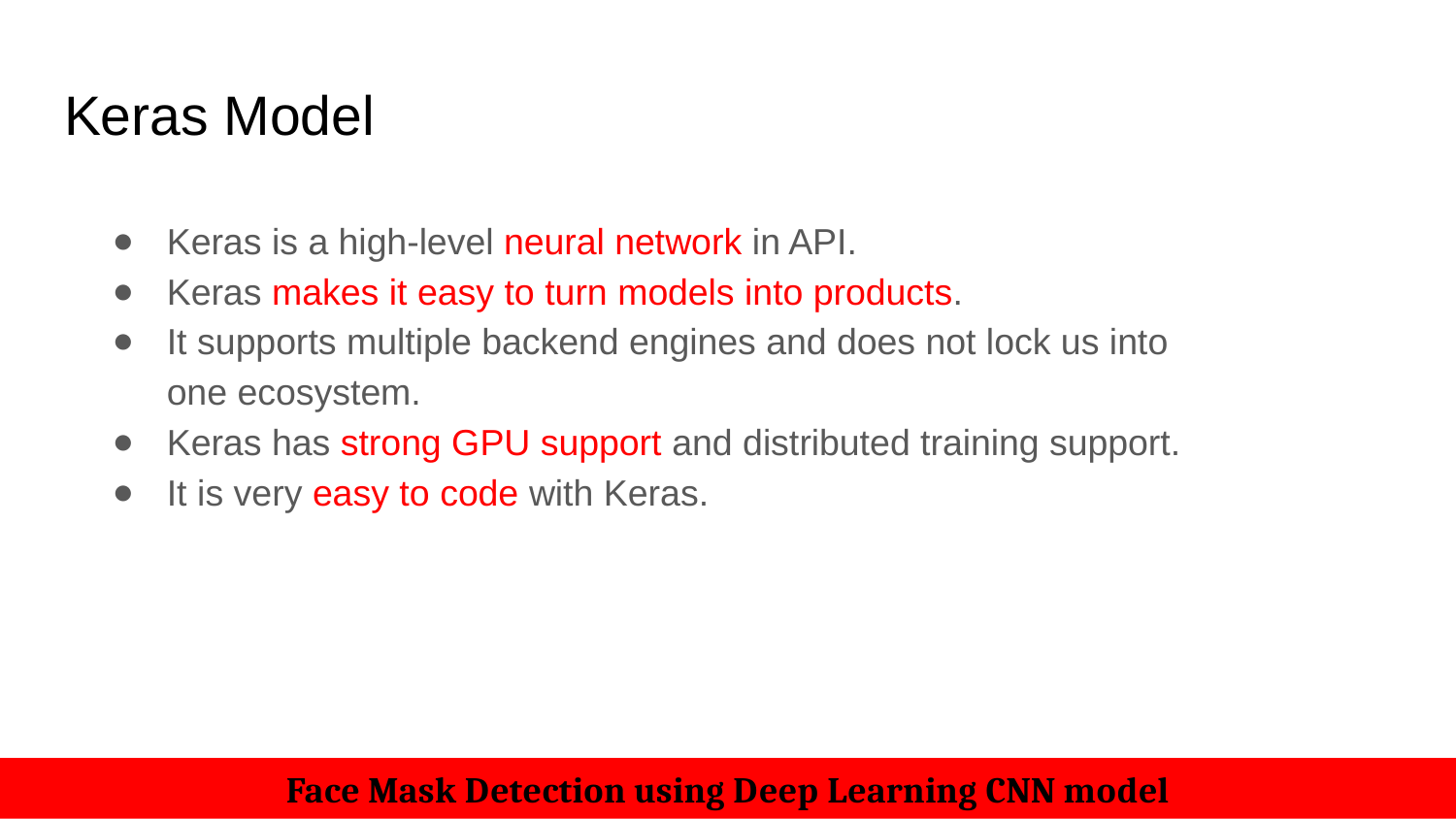

# Keras Model
Keras is a high-level neural network in API.
Keras makes it easy to turn models into products.
It supports multiple backend engines and does not lock us into one ecosystem.
Keras has strong GPU support and distributed training support.
It is very easy to code with Keras.
Face Mask Detection using Deep Learning CNN model